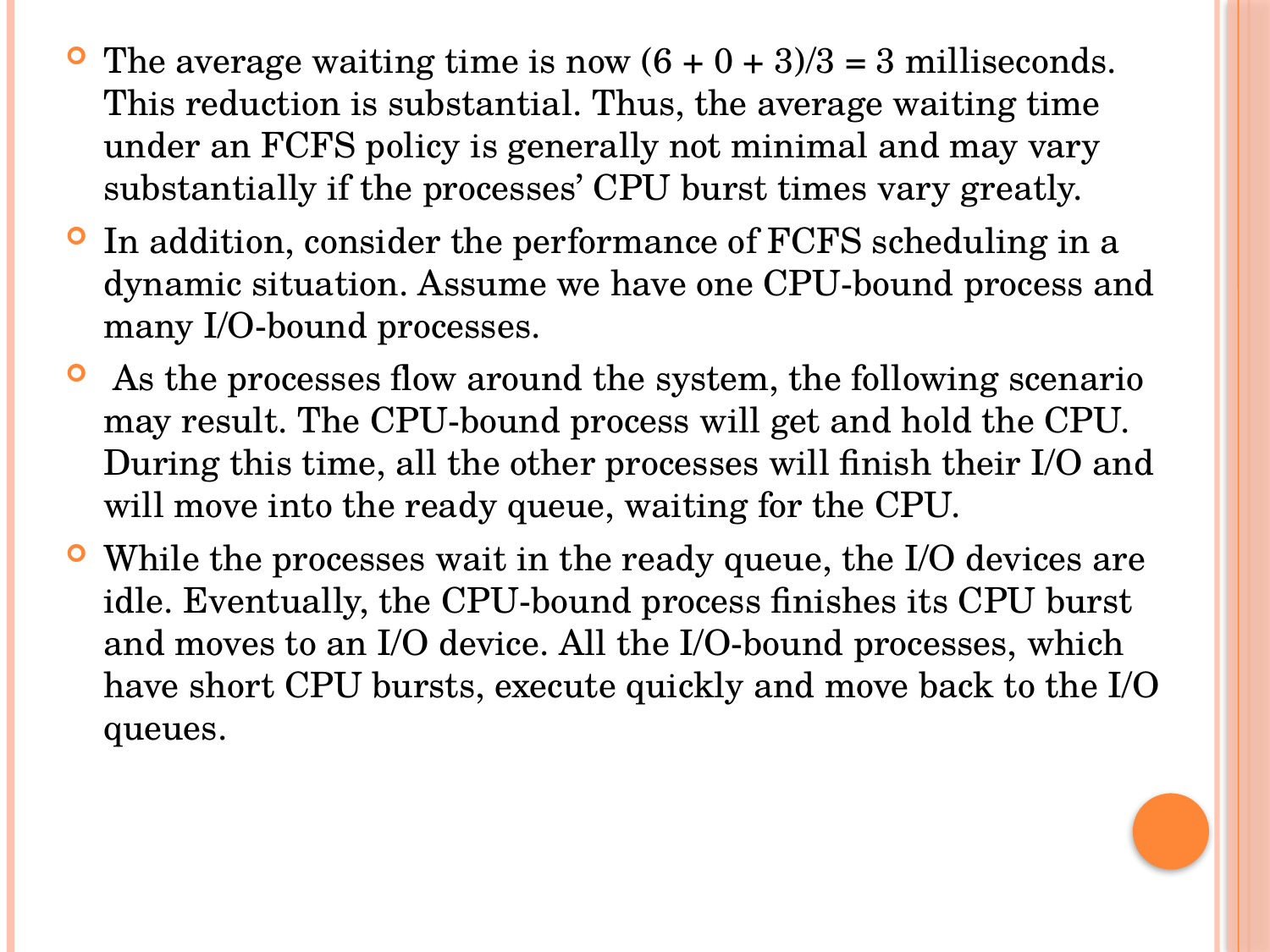

The average waiting time is now (6 + 0 + 3)/3 = 3 milliseconds. This reduction is substantial. Thus, the average waiting time under an FCFS policy is generally not minimal and may vary substantially if the processes’ CPU burst times vary greatly.
In addition, consider the performance of FCFS scheduling in a dynamic situation. Assume we have one CPU-bound process and many I/O-bound processes.
 As the processes flow around the system, the following scenario may result. The CPU-bound process will get and hold the CPU. During this time, all the other processes will finish their I/O and will move into the ready queue, waiting for the CPU.
While the processes wait in the ready queue, the I/O devices are idle. Eventually, the CPU-bound process finishes its CPU burst and moves to an I/O device. All the I/O-bound processes, which have short CPU bursts, execute quickly and move back to the I/O queues.